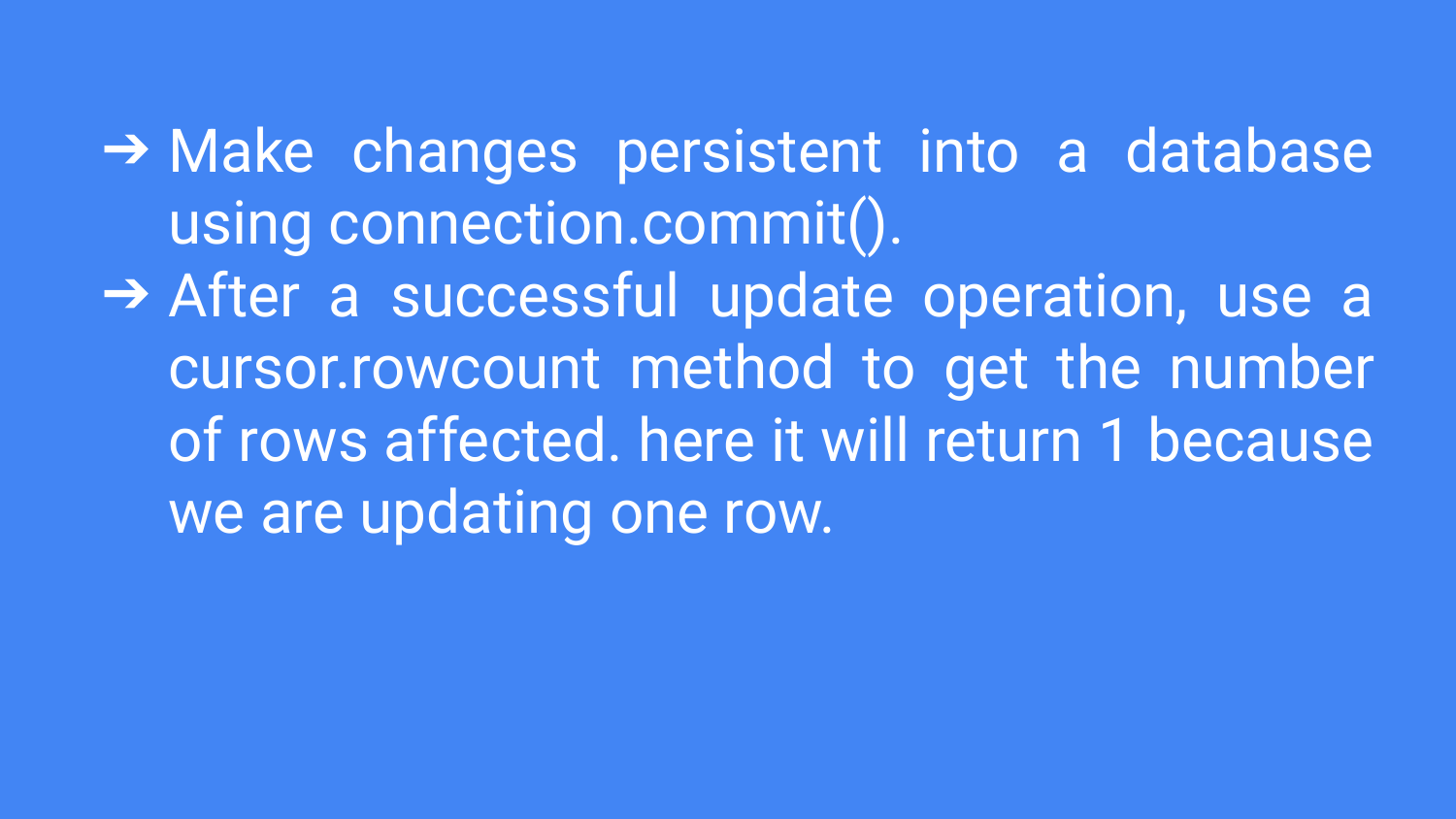

# Make changes persistent into a database using connection.commit().
After a successful update operation, use a cursor.rowcount method to get the number of rows affected. here it will return 1 because we are updating one row.